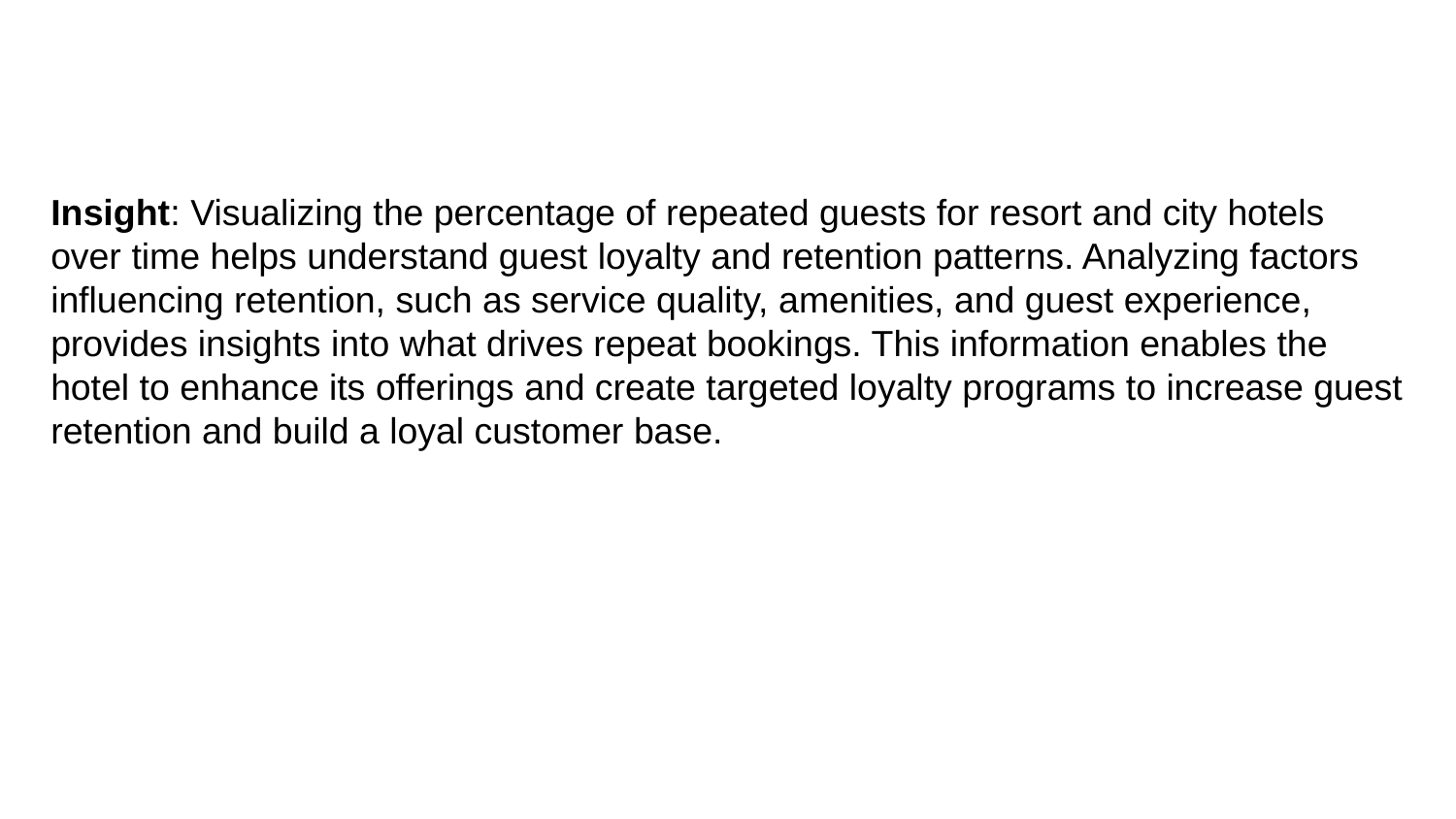

Insight: Visualizing the percentage of repeated guests for resort and city hotels over time helps understand guest loyalty and retention patterns. Analyzing factors influencing retention, such as service quality, amenities, and guest experience, provides insights into what drives repeat bookings. This information enables the hotel to enhance its offerings and create targeted loyalty programs to increase guest retention and build a loyal customer base.